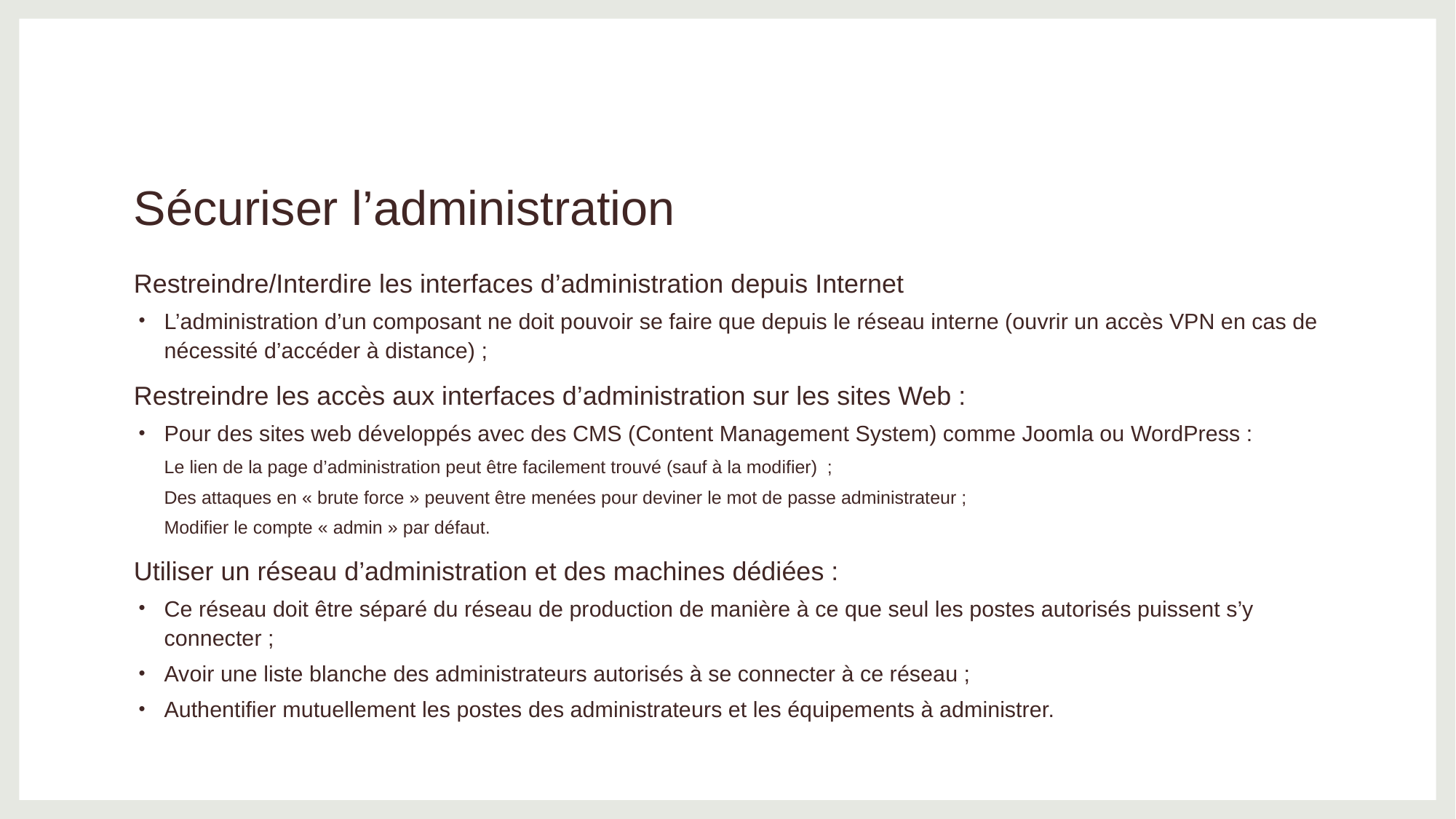

# Sécuriser l’administration
Restreindre/Interdire les interfaces d’administration depuis Internet
L’administration d’un composant ne doit pouvoir se faire que depuis le réseau interne (ouvrir un accès VPN en cas de nécessité d’accéder à distance) ;
Restreindre les accès aux interfaces d’administration sur les sites Web :
Pour des sites web développés avec des CMS (Content Management System) comme Joomla ou WordPress :
Le lien de la page d’administration peut être facilement trouvé (sauf à la modifier)  ;
Des attaques en « brute force » peuvent être menées pour deviner le mot de passe administrateur ;
Modifier le compte « admin » par défaut.
Utiliser un réseau d’administration et des machines dédiées :
Ce réseau doit être séparé du réseau de production de manière à ce que seul les postes autorisés puissent s’y connecter ;
Avoir une liste blanche des administrateurs autorisés à se connecter à ce réseau ;
Authentifier mutuellement les postes des administrateurs et les équipements à administrer.